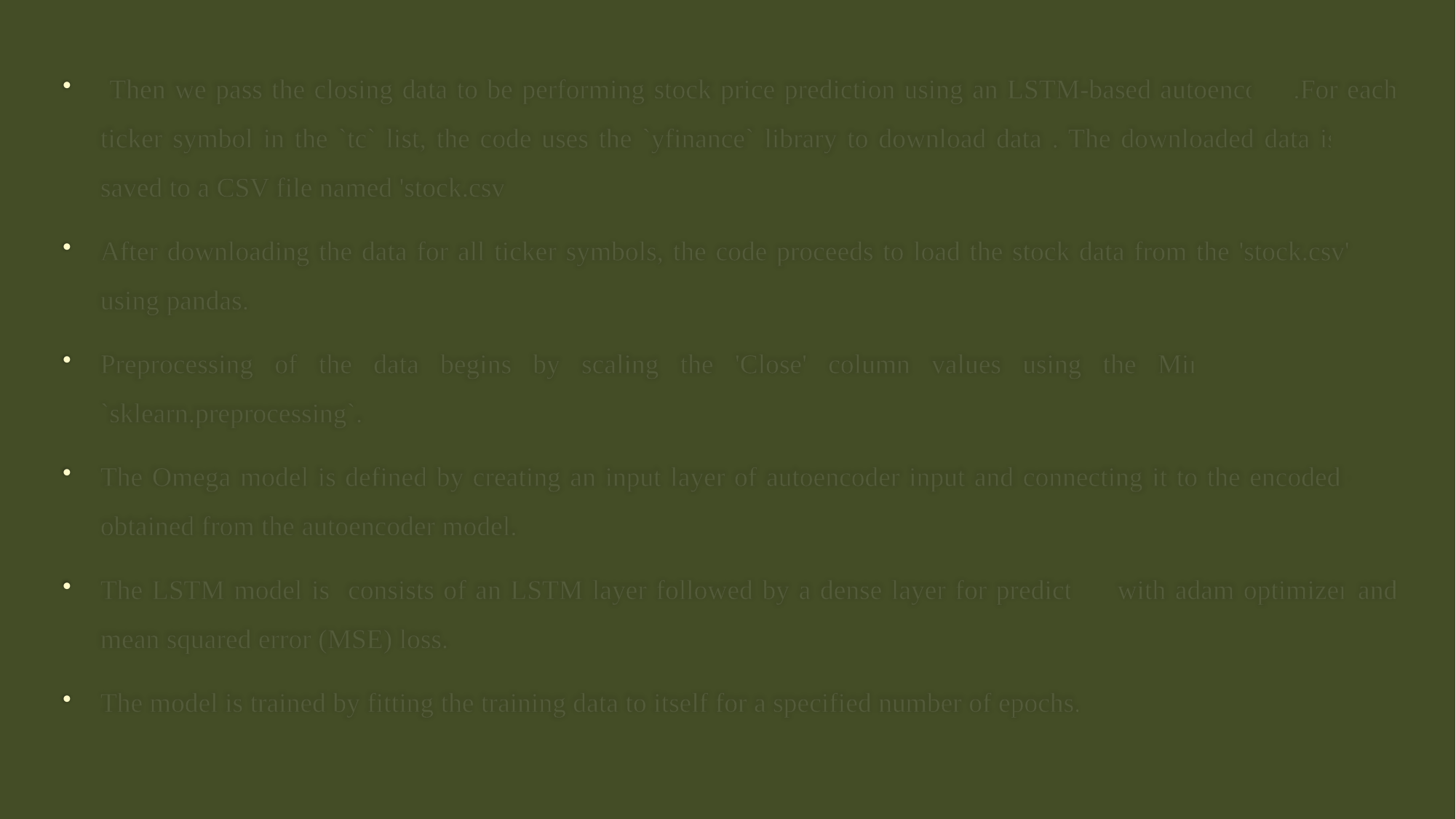

Then we pass the closing data to be performing stock price prediction using an LSTM-based autoencode .For each ticker symbol in the `tc` list, the code uses the `yfinance` library to download data . The downloaded data is then saved to a CSV file named 'stock.csv
After downloading the data for all ticker symbols, the code proceeds to load the stock data from the 'stock.csv' file using pandas.
Preprocessing of the data begins by scaling the 'Close' column values using the MinMaxScaler from `sklearn.preprocessing`.
The Omega model is defined by creating an input layer of autoencoder input and connecting it to the encoded data obtained from the autoencoder model.
The LSTM model is  consists of an LSTM layer followed by a dense layer for prediction with adam optimizer and mean squared error (MSE) loss.
The model is trained by fitting the training data to itself for a specified number of epochs.